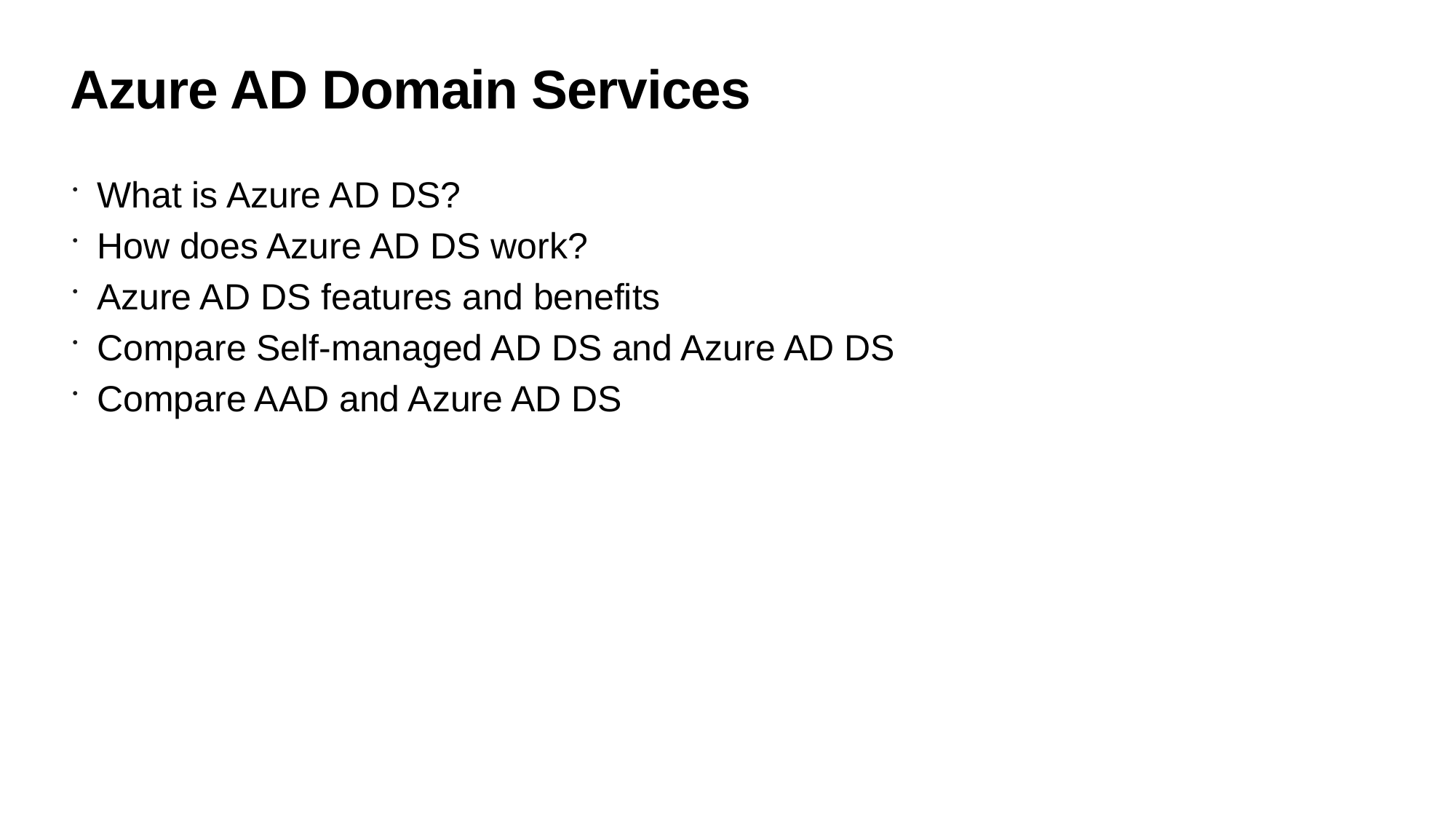

# Azure AD Domain Services
What is Azure AD DS?
How does Azure AD DS work?
Azure AD DS features and benefits
Compare Self-managed AD DS and Azure AD DS
Compare AAD and Azure AD DS